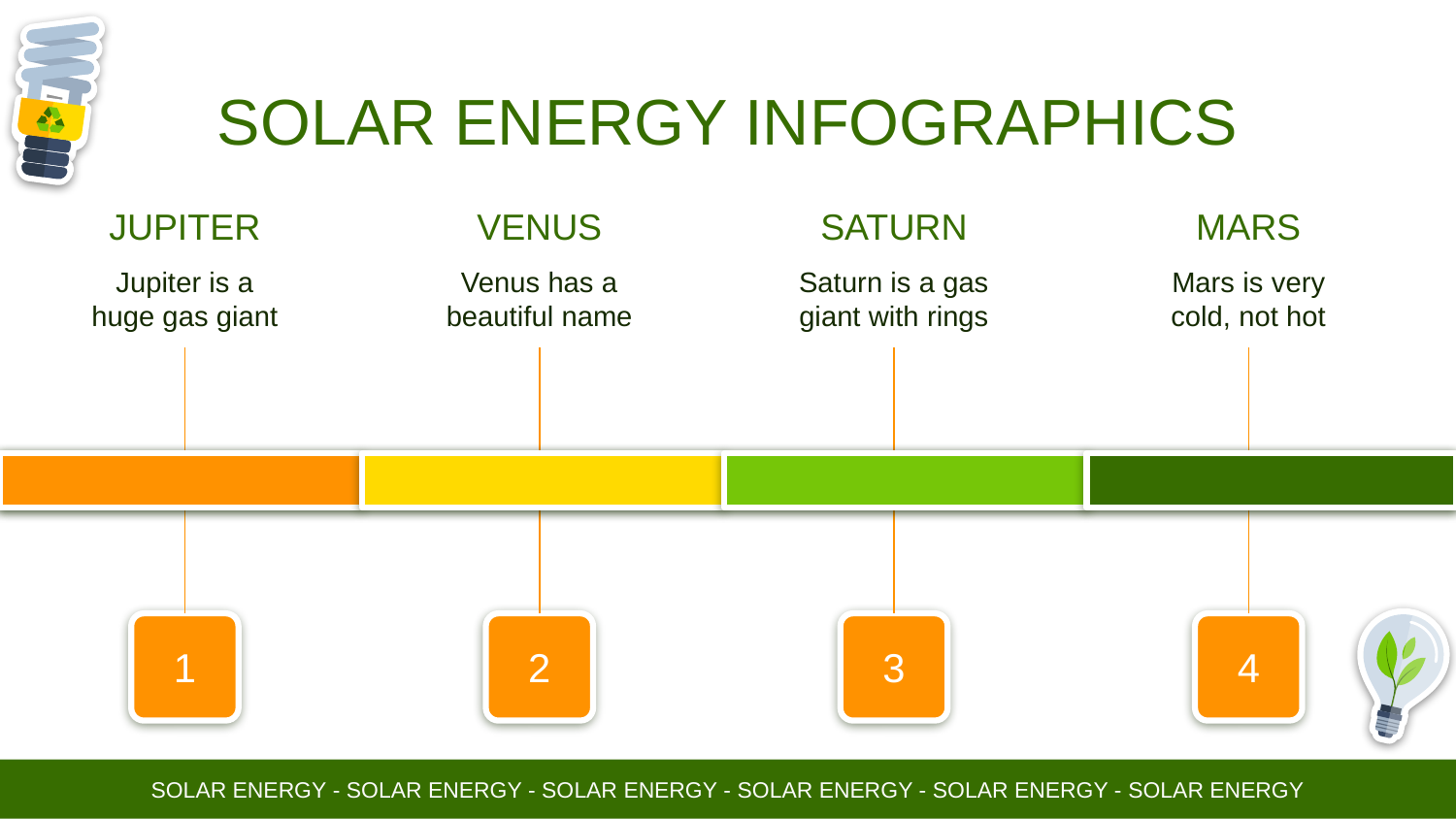

# SOLAR ENERGY INFOGRAPHICS
JUPITER
Jupiter is a huge gas giant
1
VENUS
Venus has a beautiful name
2
SATURN
Saturn is a gas giant with rings
3
MARS
Mars is very cold, not hot
4